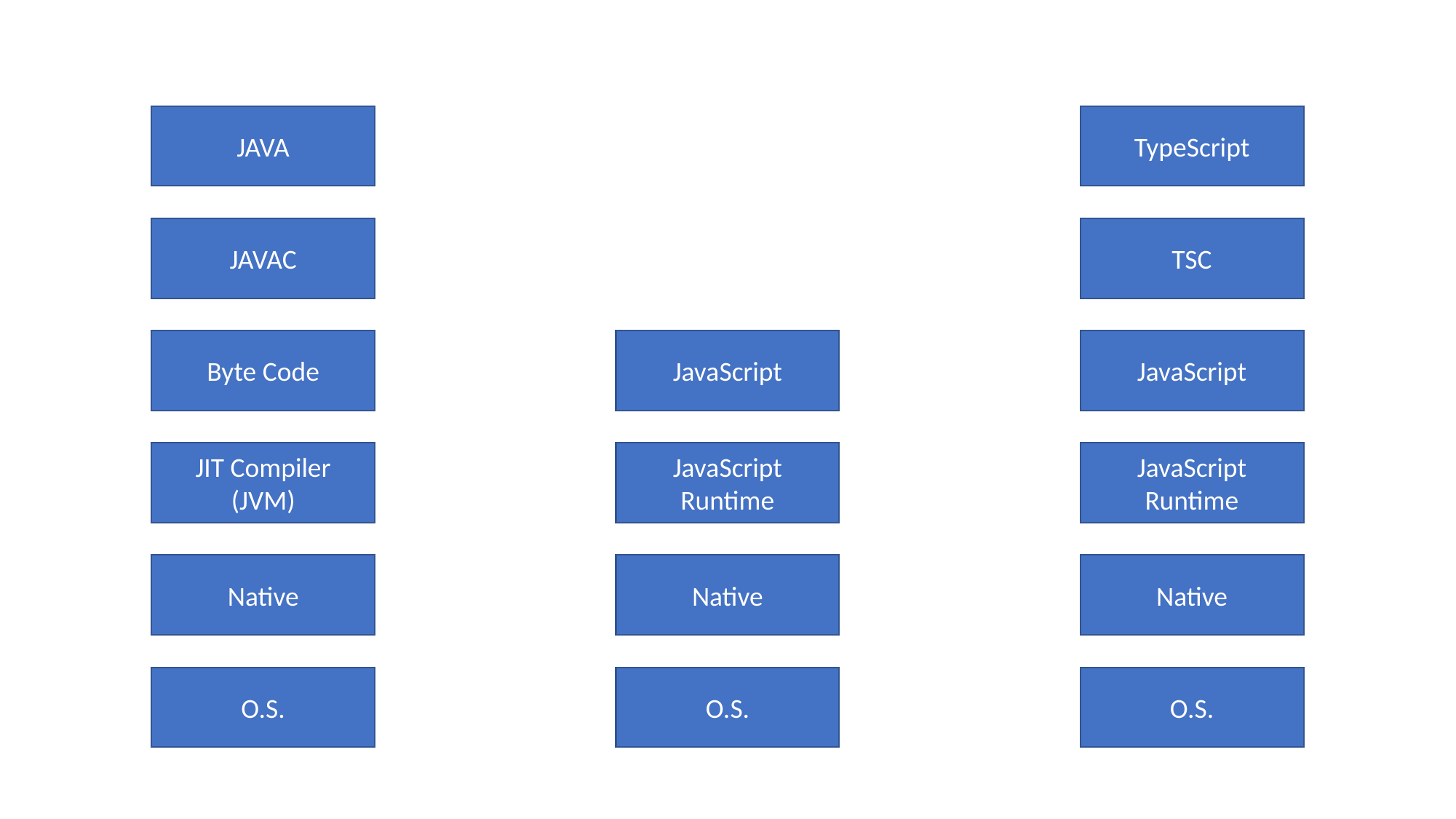

JAVA
TypeScript
JAVAC
TSC
Byte Code
JavaScript
JavaScript
JIT Compiler (JVM)
JavaScript Runtime
JavaScript Runtime
Native
Native
Native
O.S.
O.S.
O.S.